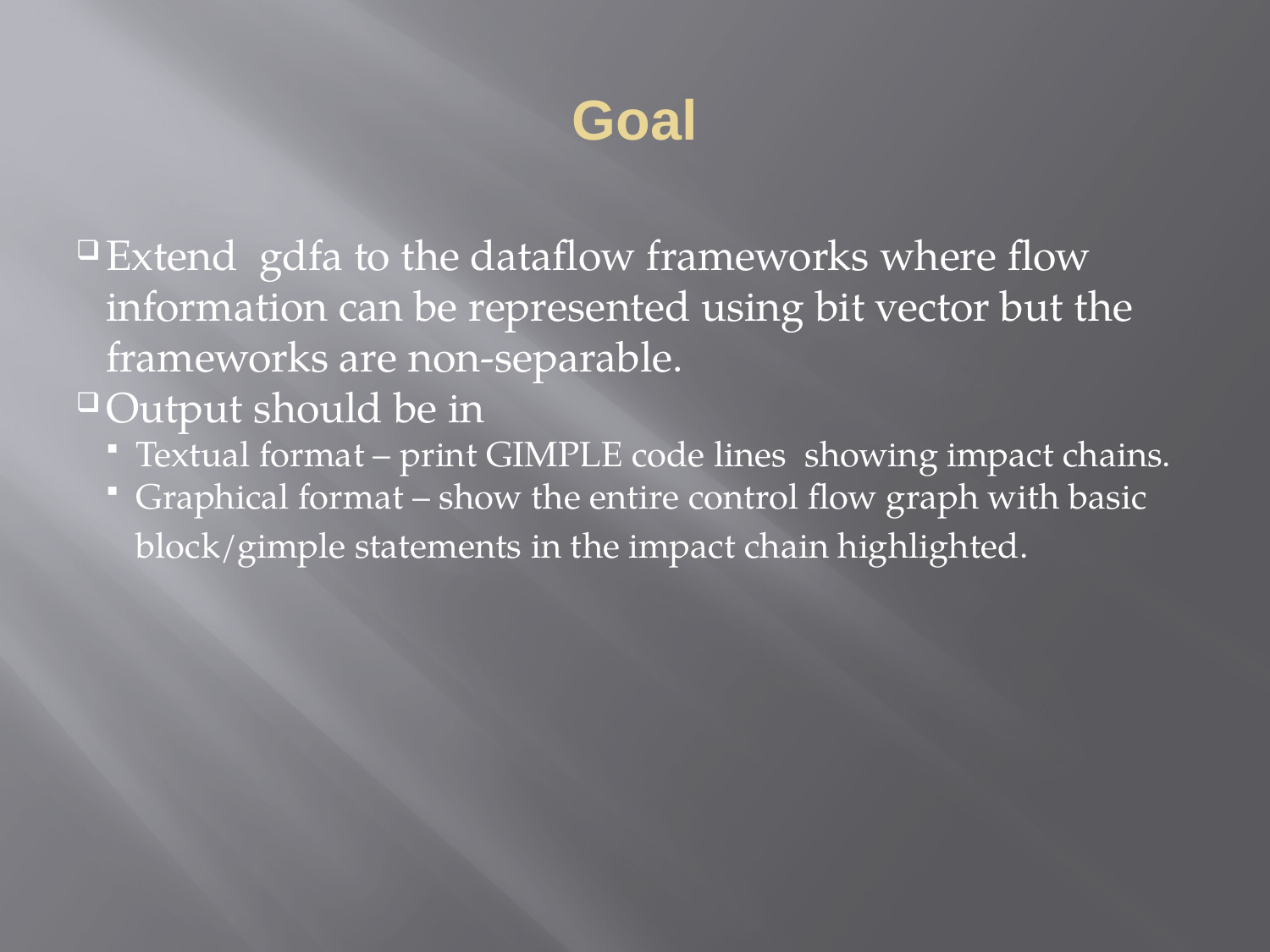

Goal
Extend  gdfa to the dataflow frameworks where flow information can be represented using bit vector but the frameworks are non-separable.
Output should be in
Textual format – print GIMPLE code lines  showing impact chains.
Graphical format – show the entire control flow graph with basic block/gimple statements in the impact chain highlighted.